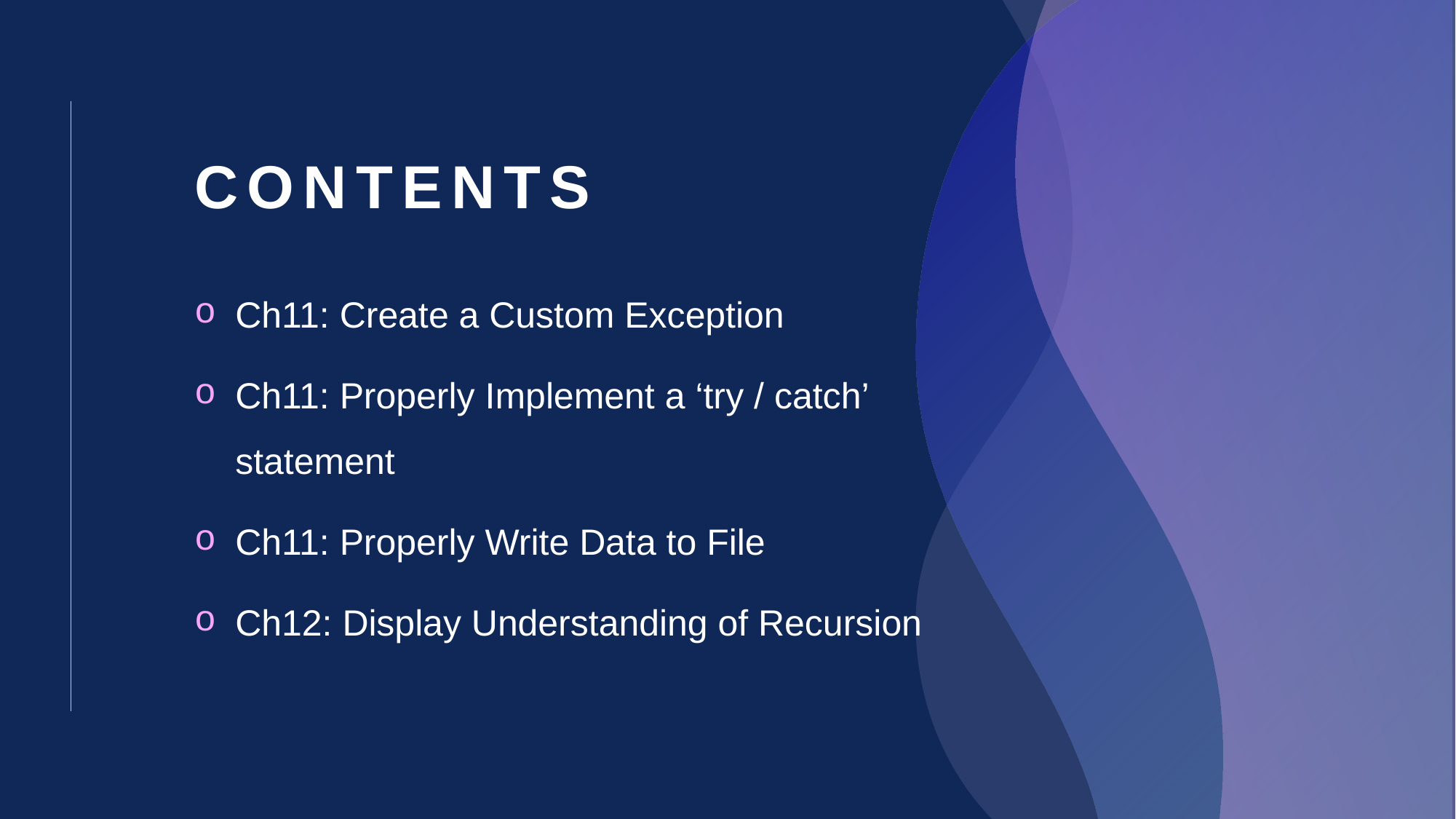

# CONTENTS
Ch11: Create a Custom Exception
Ch11: Properly Implement a ‘try / catch’ statement
Ch11: Properly Write Data to File
Ch12: Display Understanding of Recursion